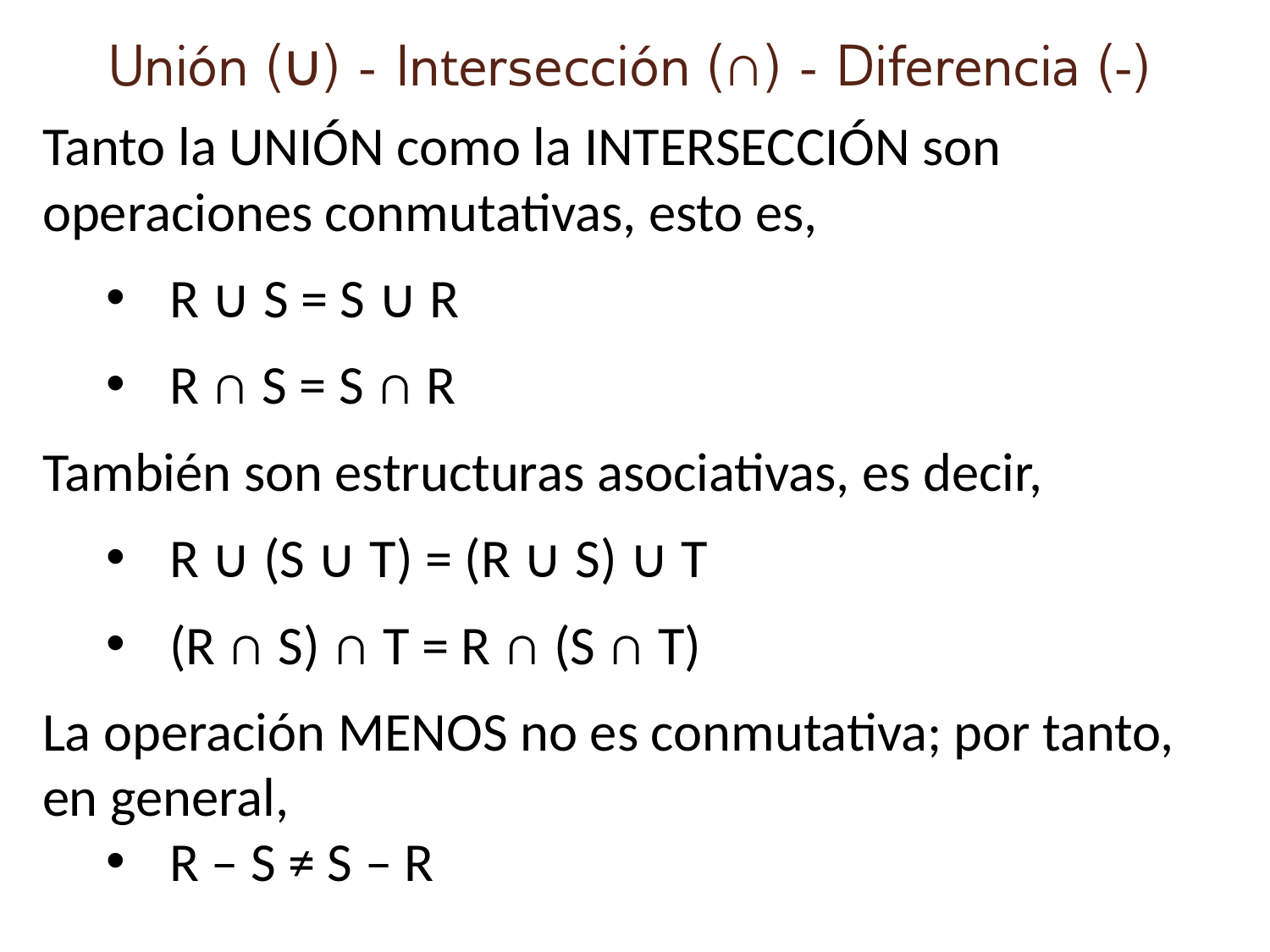

Unión (∪) - Intersección (∩) - Diferencia (-)
Tanto la UNIÓN como la INTERSECCIÓN son operaciones conmutativas, esto es,
R ∪ S = S ∪ R
R ∩ S = S ∩ R
También son estructuras asociativas, es decir,
R ∪ (S ∪ T) = (R ∪ S) ∪ T
(R ∩ S) ∩ T = R ∩ (S ∩ T)
La operación MENOS no es conmutativa; por tanto, en general,
R – S ≠ S – R